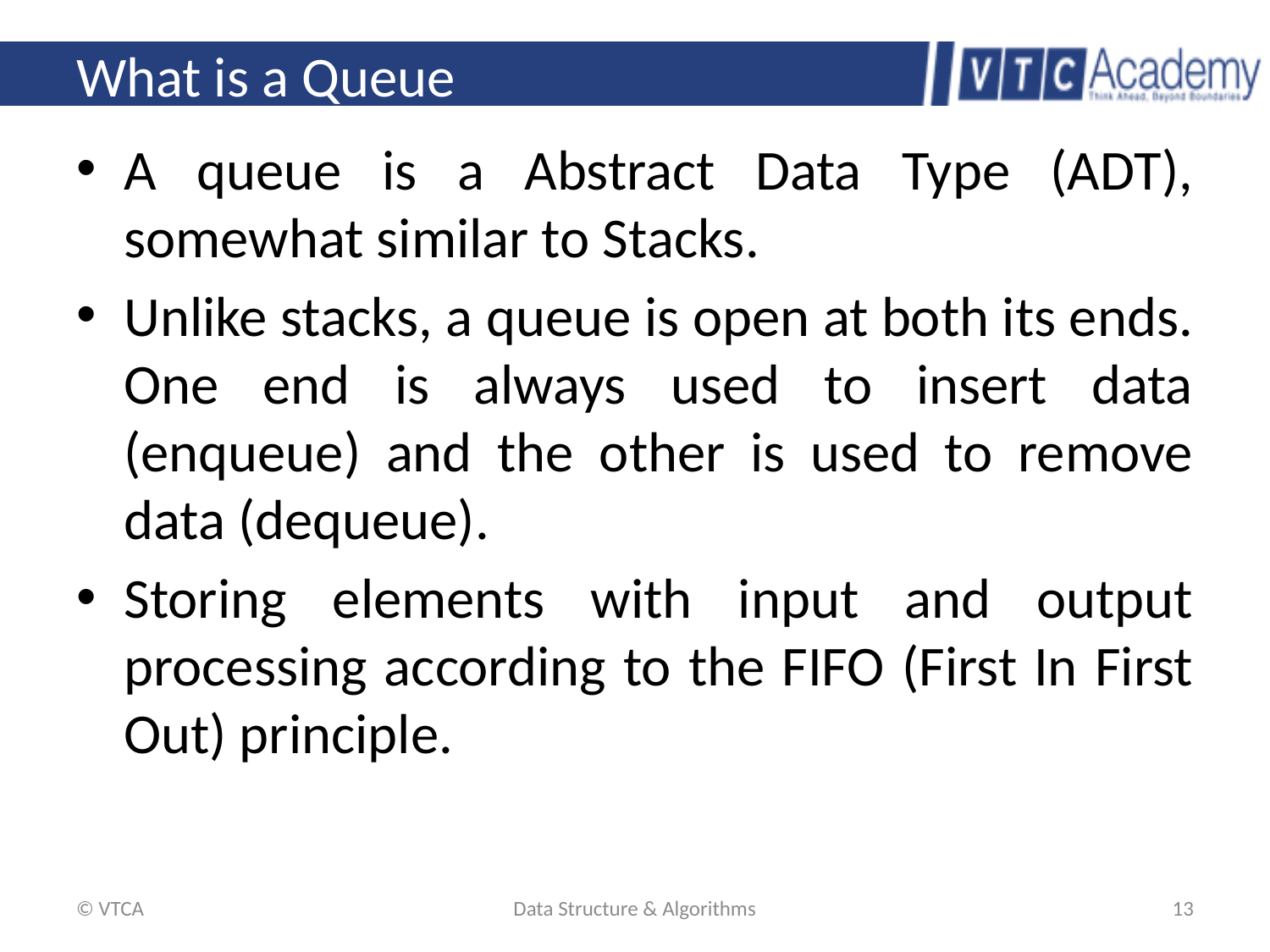

# What is a Queue
A queue is a Abstract Data Type (ADT), somewhat similar to Stacks.
Unlike stacks, a queue is open at both its ends. One end is always used to insert data (enqueue) and the other is used to remove data (dequeue).
Storing elements with input and output processing according to the FIFO (First In First Out) principle.

© VTCA
Data Structure & Algorithms
13